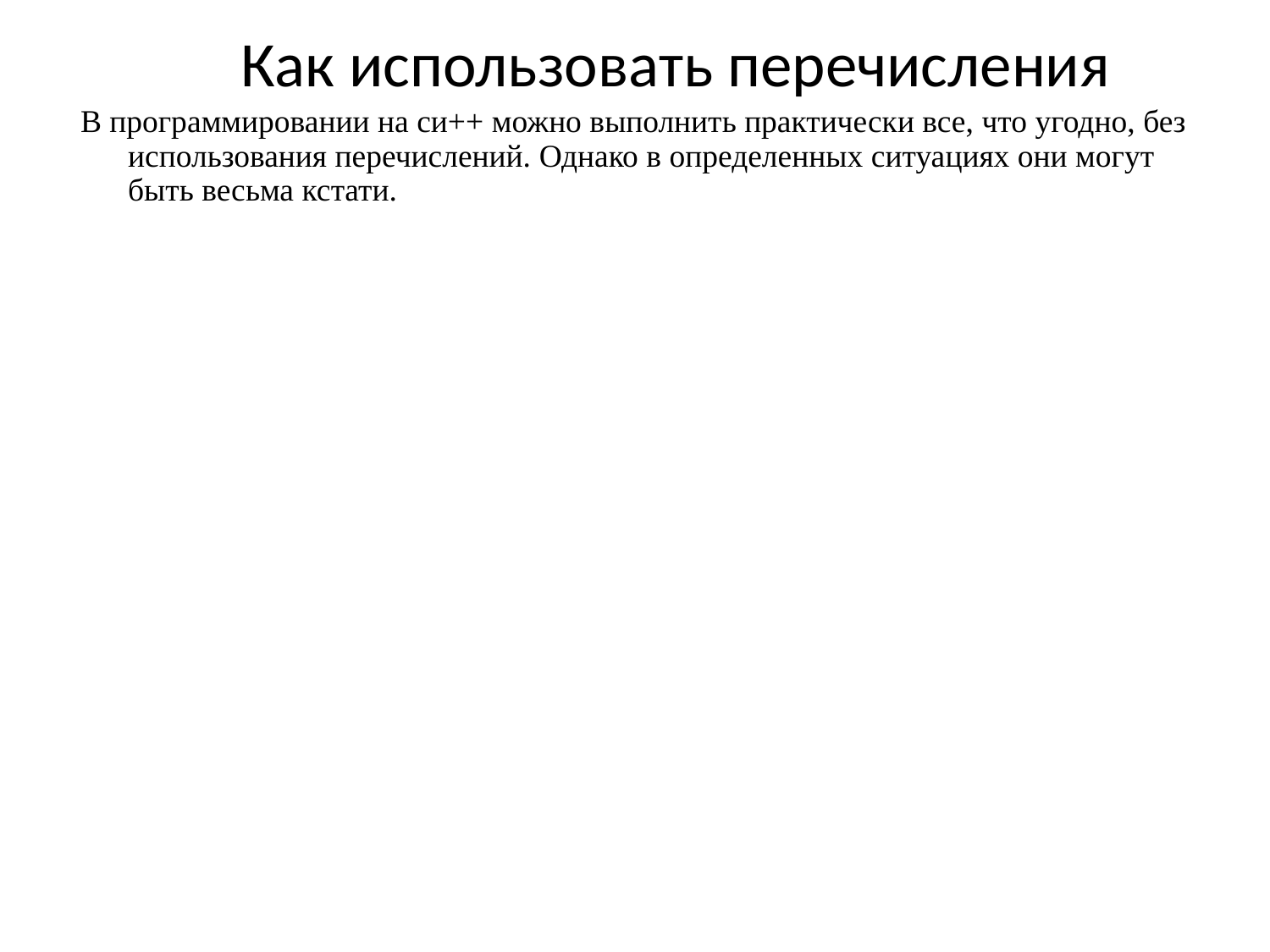

Как использовать перечисления
В программировании на си++ можно выполнить практически все, что угодно, без использования перечислений. Однако в определенных ситуациях они могут быть весьма кстати.